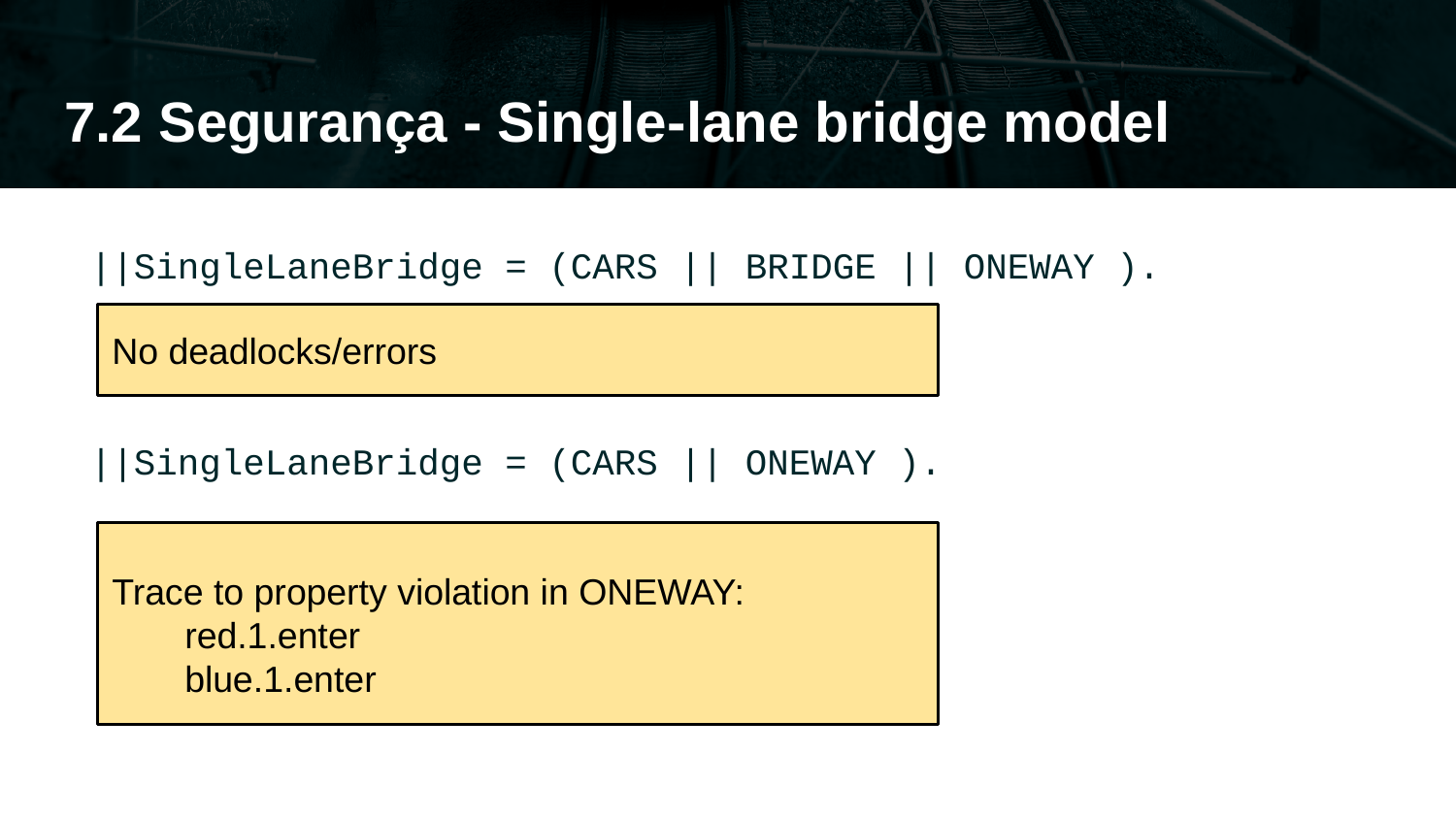

# 7.2 Segurança - Single-lane bridge model

||SingleLaneBridge = (CARS || BRIDGE || ONEWAY ).

No deadlocks/errors
||SingleLaneBridge = (CARS || ONEWAY ).

Trace to property violation in ONEWAY:
red.1.enter
blue.1.enter